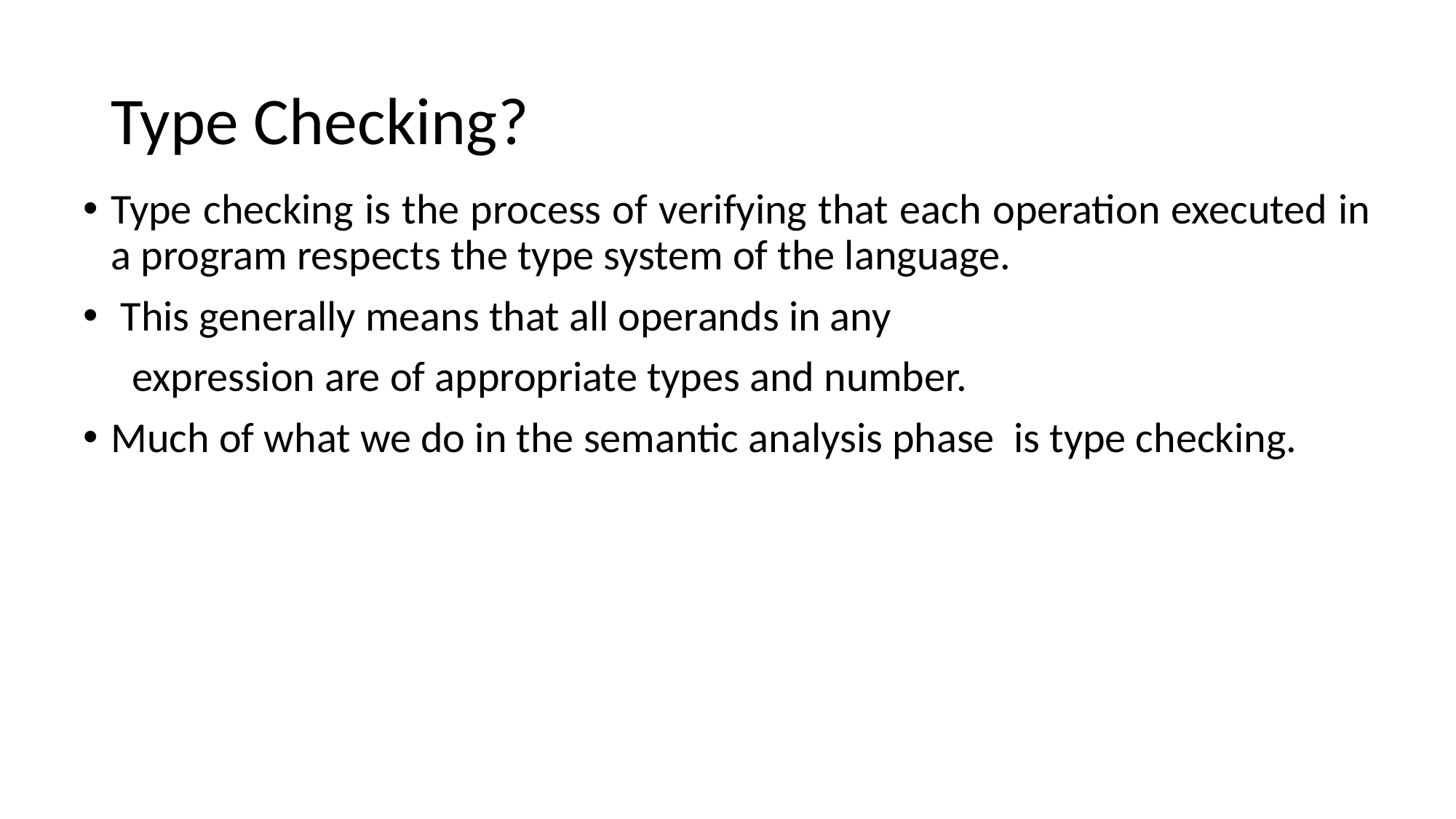

# Type Checking?
Type checking is the process of verifying that each operation executed in a program respects the type system of the language.
 This generally means that all operands in any
     expression are of appropriate types and number.
Much of what we do in the semantic analysis phase  is type checking.